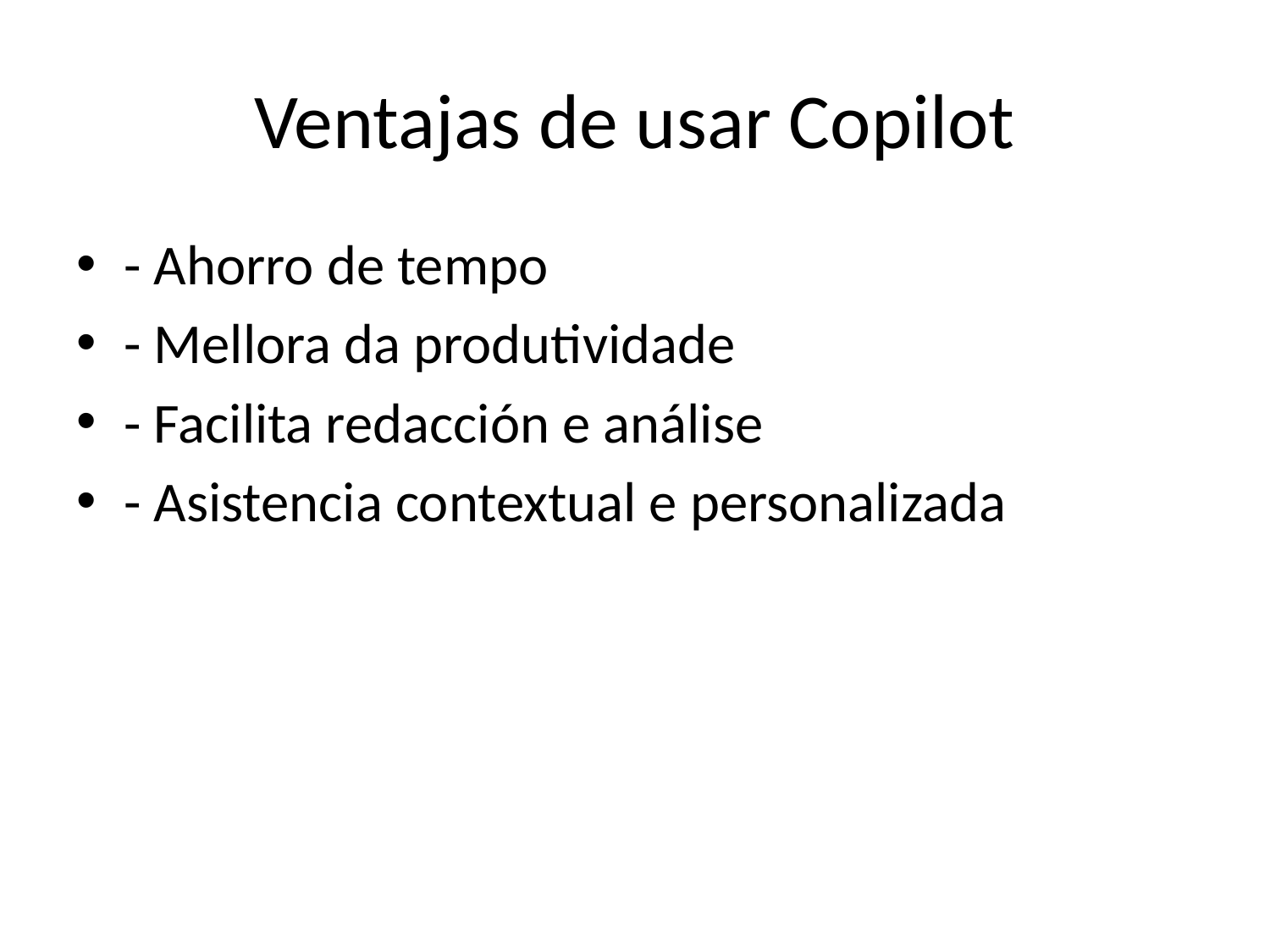

# Ventajas de usar Copilot
- Ahorro de tempo
- Mellora da produtividade
- Facilita redacción e análise
- Asistencia contextual e personalizada